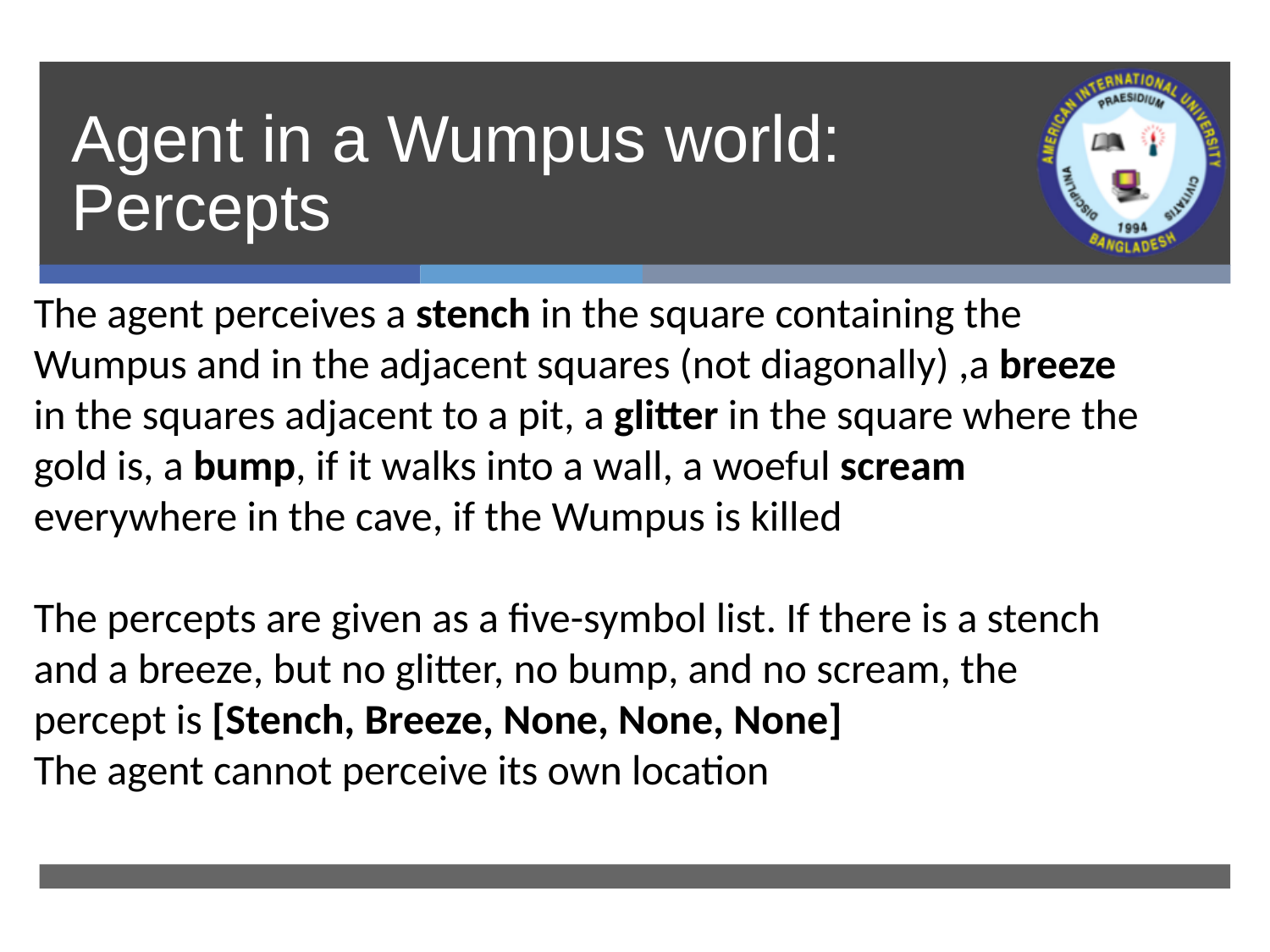

# Agent in a Wumpus world: Percepts
The agent perceives a stench in the square containing the Wumpus and in the adjacent squares (not diagonally) ,a breeze in the squares adjacent to a pit, a glitter in the square where the gold is, a bump, if it walks into a wall, a woeful scream everywhere in the cave, if the Wumpus is killed

The percepts are given as a five-symbol list. If there is a stench and a breeze, but no glitter, no bump, and no scream, the percept is [Stench, Breeze, None, None, None]
The agent cannot perceive its own location